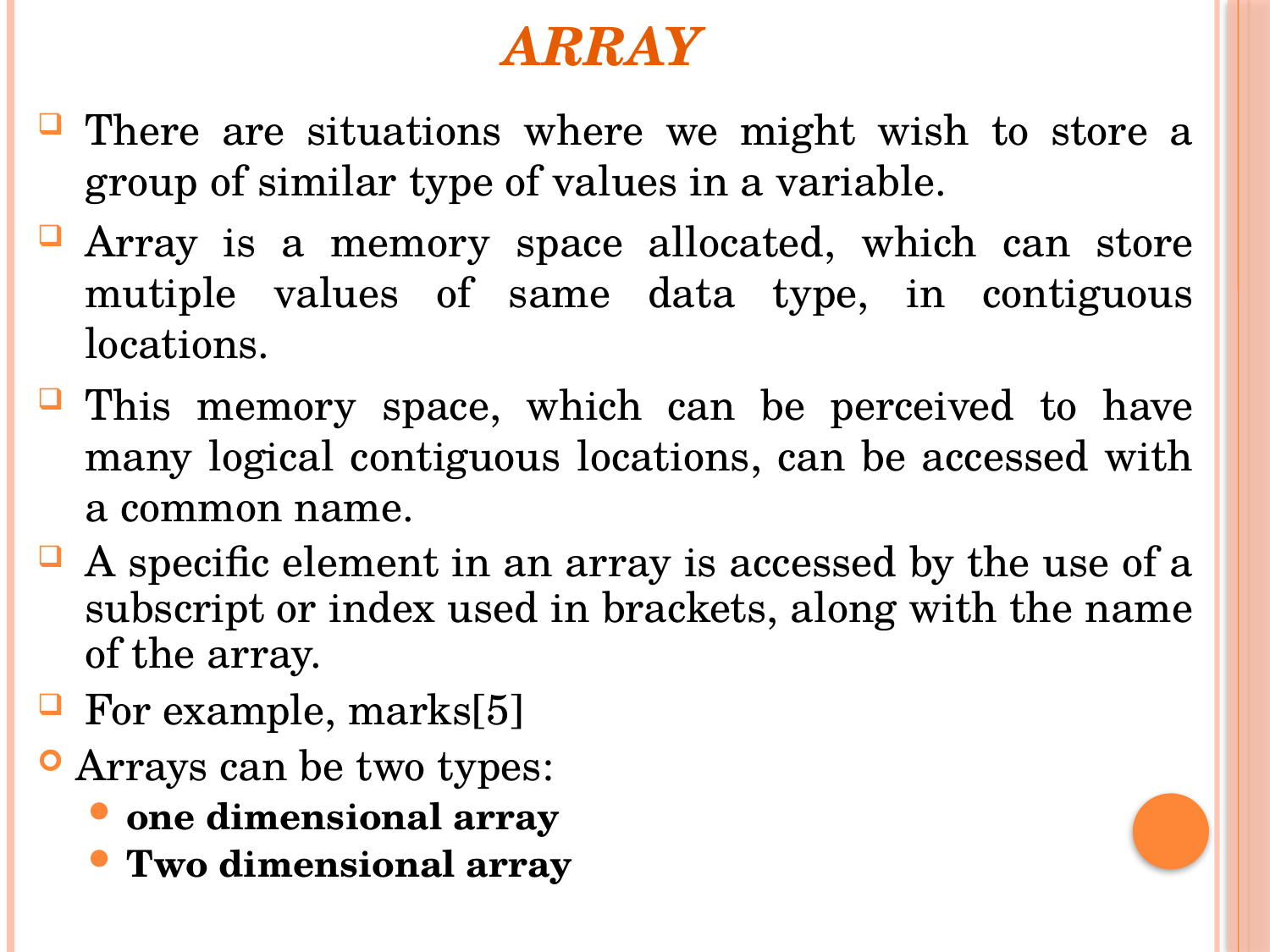

Array
There are situations where we might wish to store a group of similar type of values in a variable.
Array is a memory space allocated, which can store mutiple values of same data type, in contiguous locations.
This memory space, which can be perceived to have many logical contiguous locations, can be accessed with a common name.
A specific element in an array is accessed by the use of a subscript or index used in brackets, along with the name of the array.
For example, marks[5]
Arrays can be two types:
one dimensional array
Two dimensional array